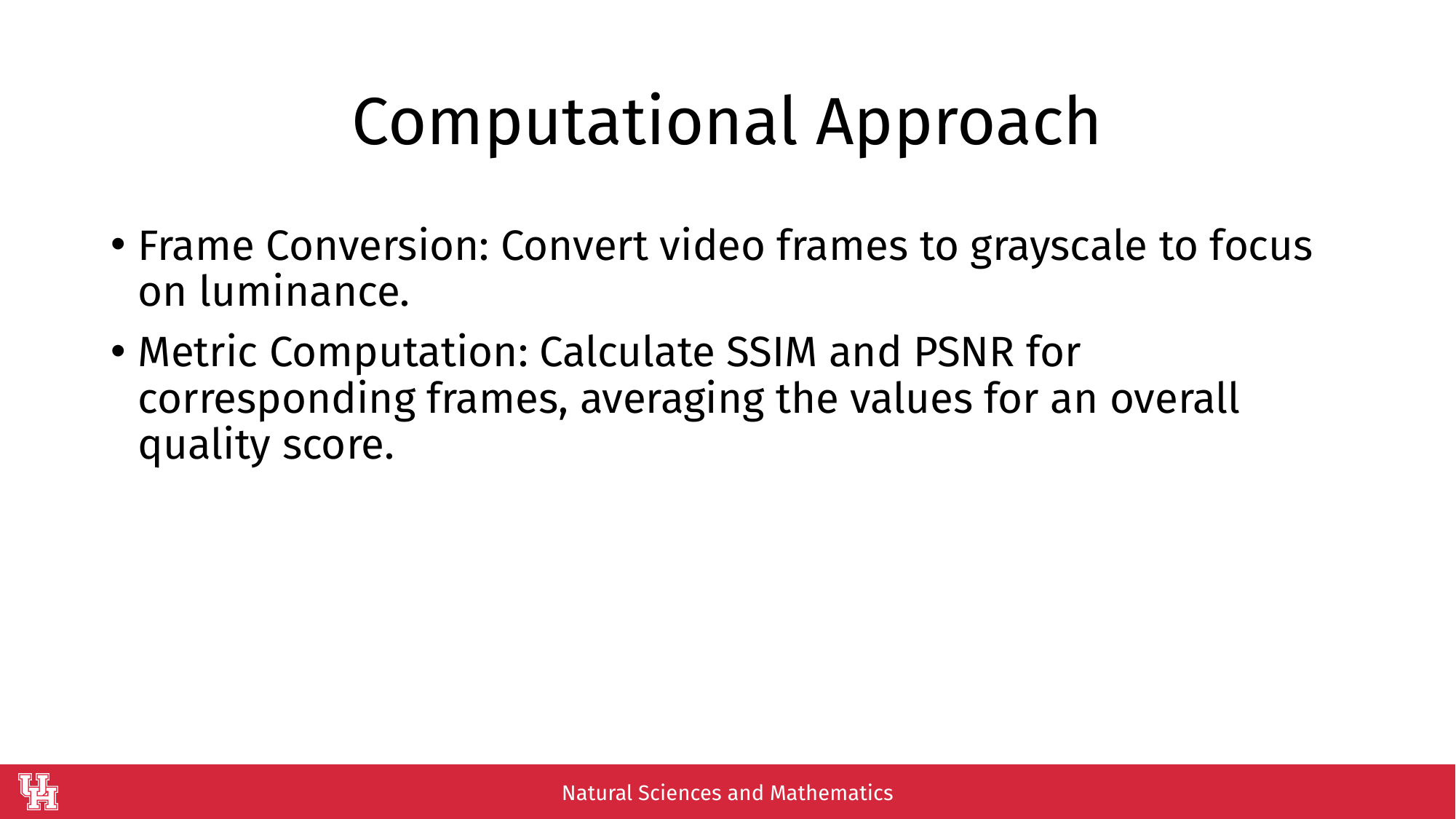

# Computational Approach
Frame Conversion: Convert video frames to grayscale to focus on luminance.
Metric Computation: Calculate SSIM and PSNR for corresponding frames, averaging the values for an overall quality score.